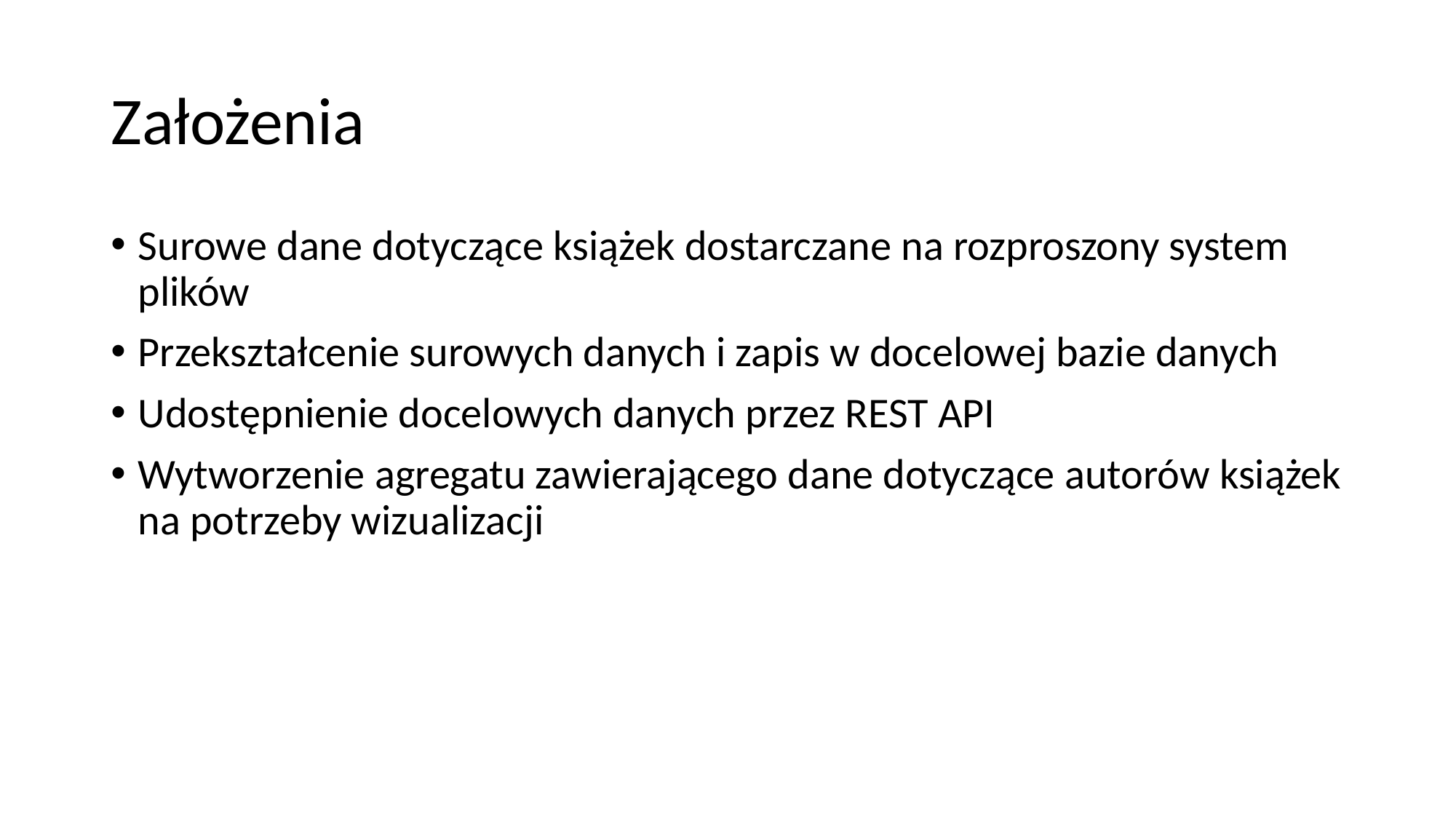

# Założenia
Surowe dane dotyczące książek dostarczane na rozproszony system plików
Przekształcenie surowych danych i zapis w docelowej bazie danych
Udostępnienie docelowych danych przez REST API
Wytworzenie agregatu zawierającego dane dotyczące autorów książek na potrzeby wizualizacji